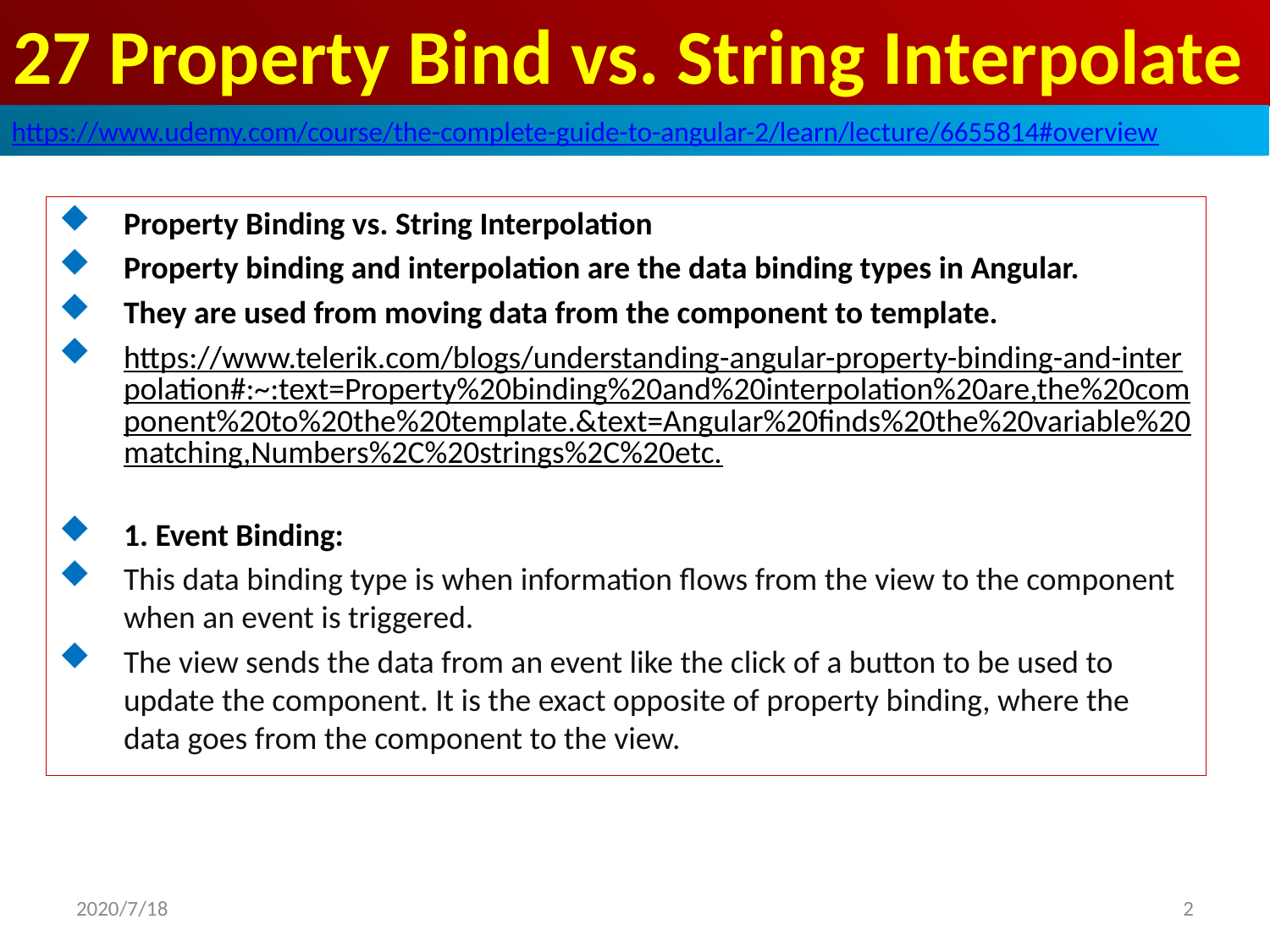

# 27 Property Bind vs. String Interpolate
https://www.udemy.com/course/the-complete-guide-to-angular-2/learn/lecture/6655814#overview
Property Binding vs. String Interpolation
Property binding and interpolation are the data binding types in Angular.
They are used from moving data from the component to template.
https://www.telerik.com/blogs/understanding-angular-property-binding-and-interpolation#:~:text=Property%20binding%20and%20interpolation%20are,the%20component%20to%20the%20template.&text=Angular%20finds%20the%20variable%20matching,Numbers%2C%20strings%2C%20etc.
1. Event Binding:
This data binding type is when information flows from the view to the component when an event is triggered.
The view sends the data from an event like the click of a button to be used to update the component. It is the exact opposite of property binding, where the data goes from the component to the view.
2
2020/7/18